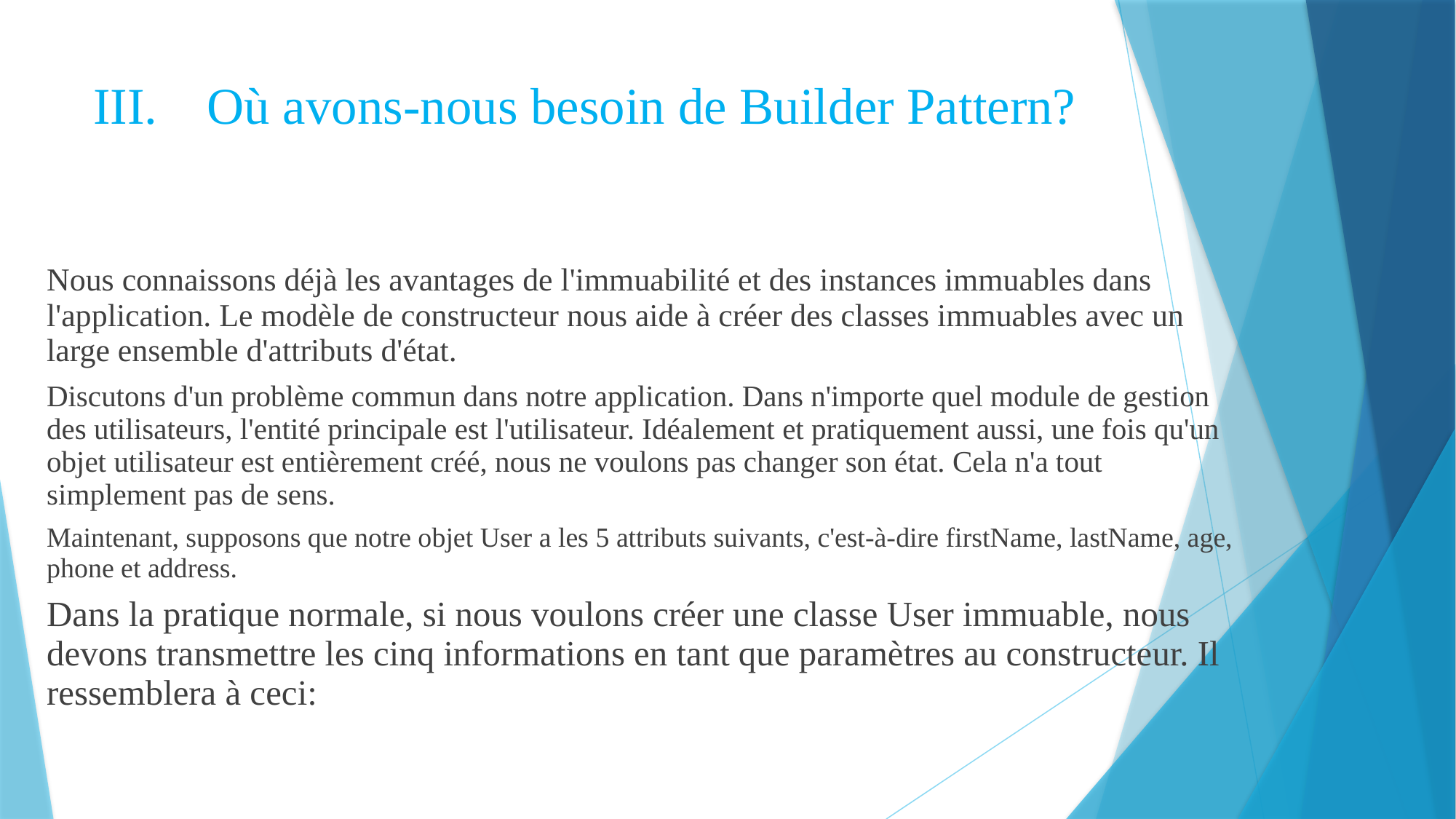

# Où avons-nous besoin de Builder Pattern?
Nous connaissons déjà les avantages de l'immuabilité et des instances immuables dans l'application. Le modèle de constructeur nous aide à créer des classes immuables avec un large ensemble d'attributs d'état.
Discutons d'un problème commun dans notre application. Dans n'importe quel module de gestion des utilisateurs, l'entité principale est l'utilisateur. Idéalement et pratiquement aussi, une fois qu'un objet utilisateur est entièrement créé, nous ne voulons pas changer son état. Cela n'a tout simplement pas de sens.
Maintenant, supposons que notre objet User a les 5 attributs suivants, c'est-à-dire firstName, lastName, age, phone et address.
Dans la pratique normale, si nous voulons créer une classe User immuable, nous devons transmettre les cinq informations en tant que paramètres au constructeur. Il ressemblera à ceci: